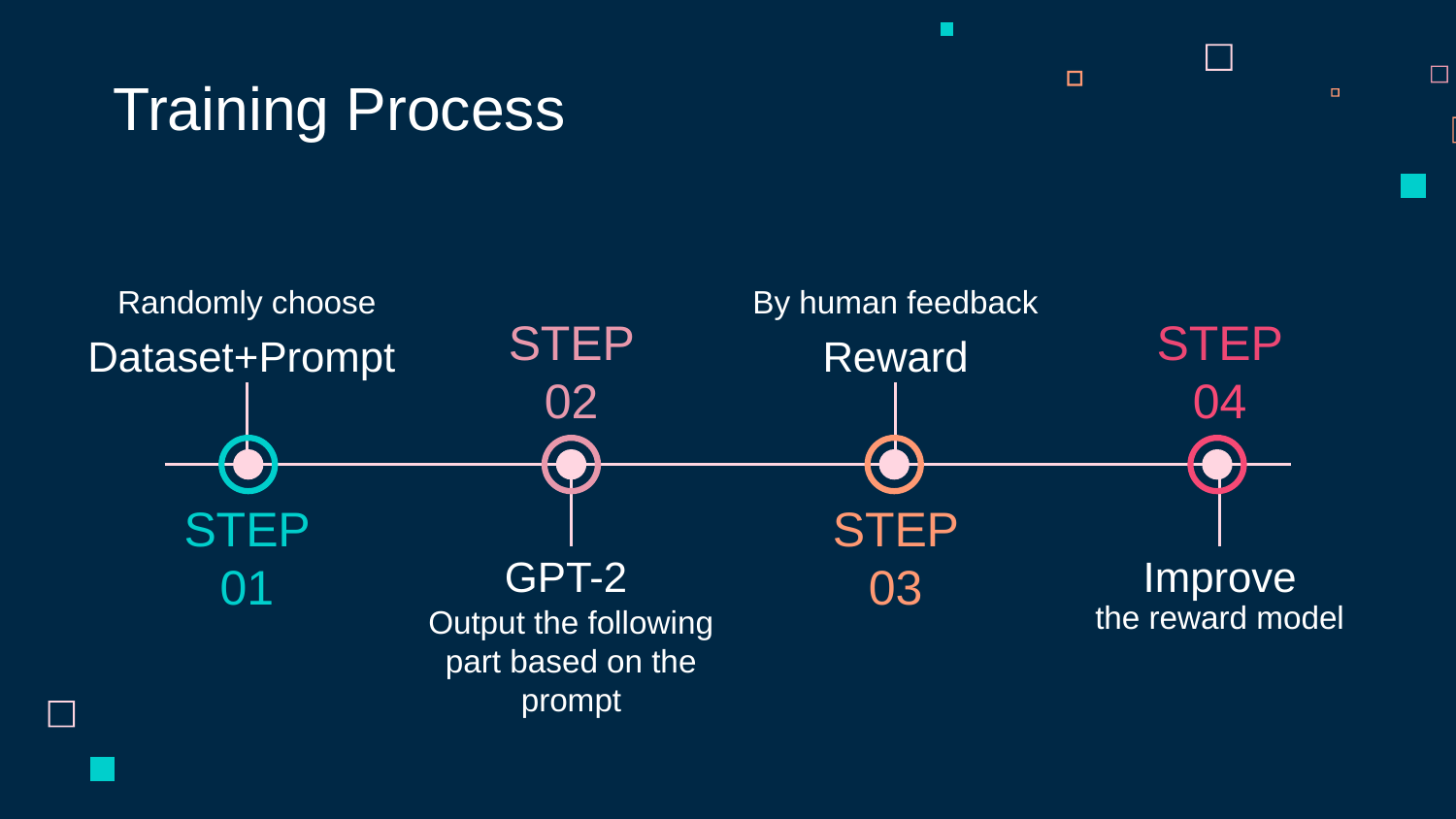

# Training Process
Randomly choose
By human feedback
Reward
Dataset+Prompt
STEP 02
STEP 04

STEP 01
STEP 03
GPT-2
Improve
the reward model
Output the following part based on the prompt